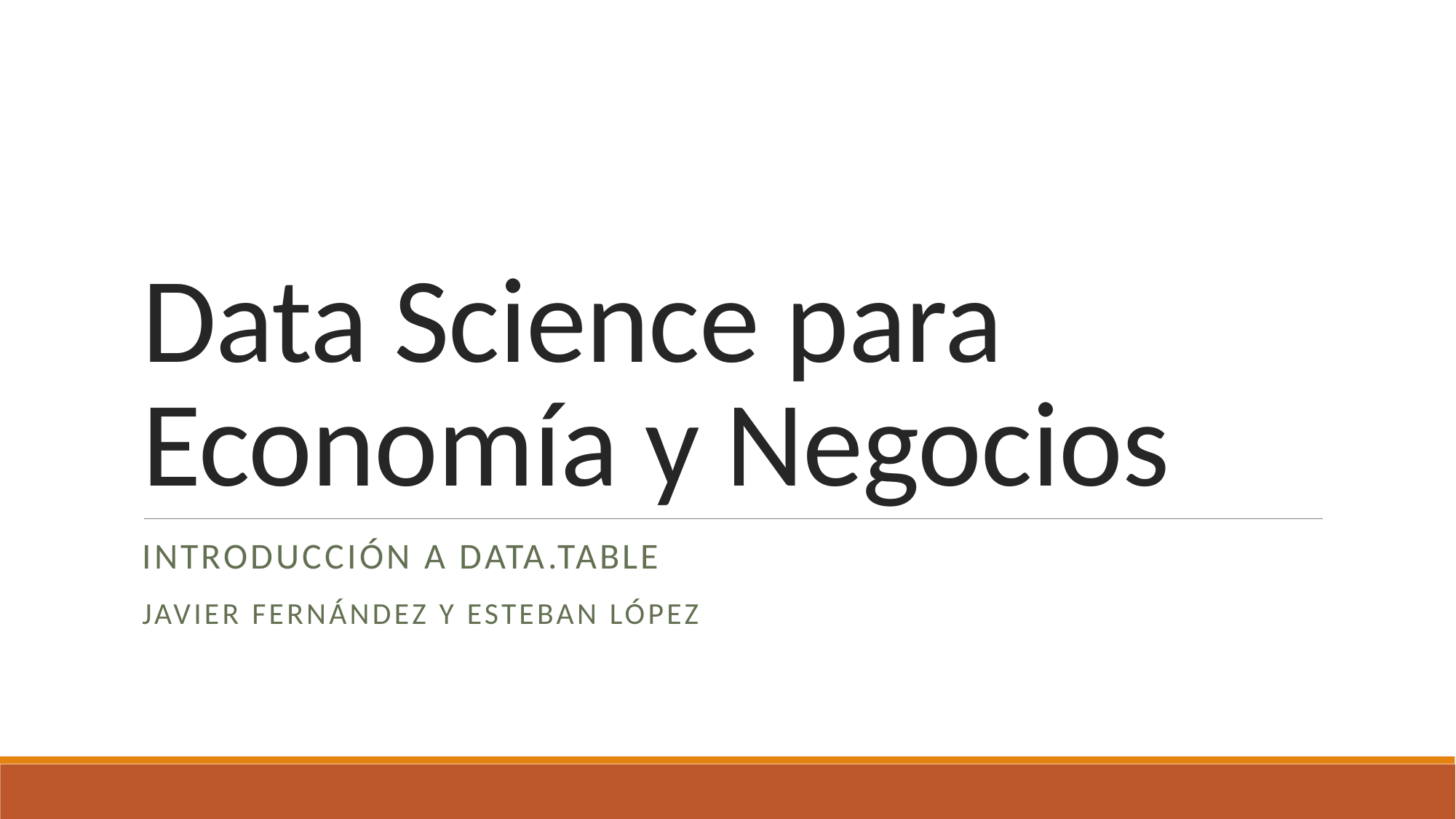

# Data Science para Economía y Negocios
Introducción a Data.table
Javier Fernández y Esteban lópez